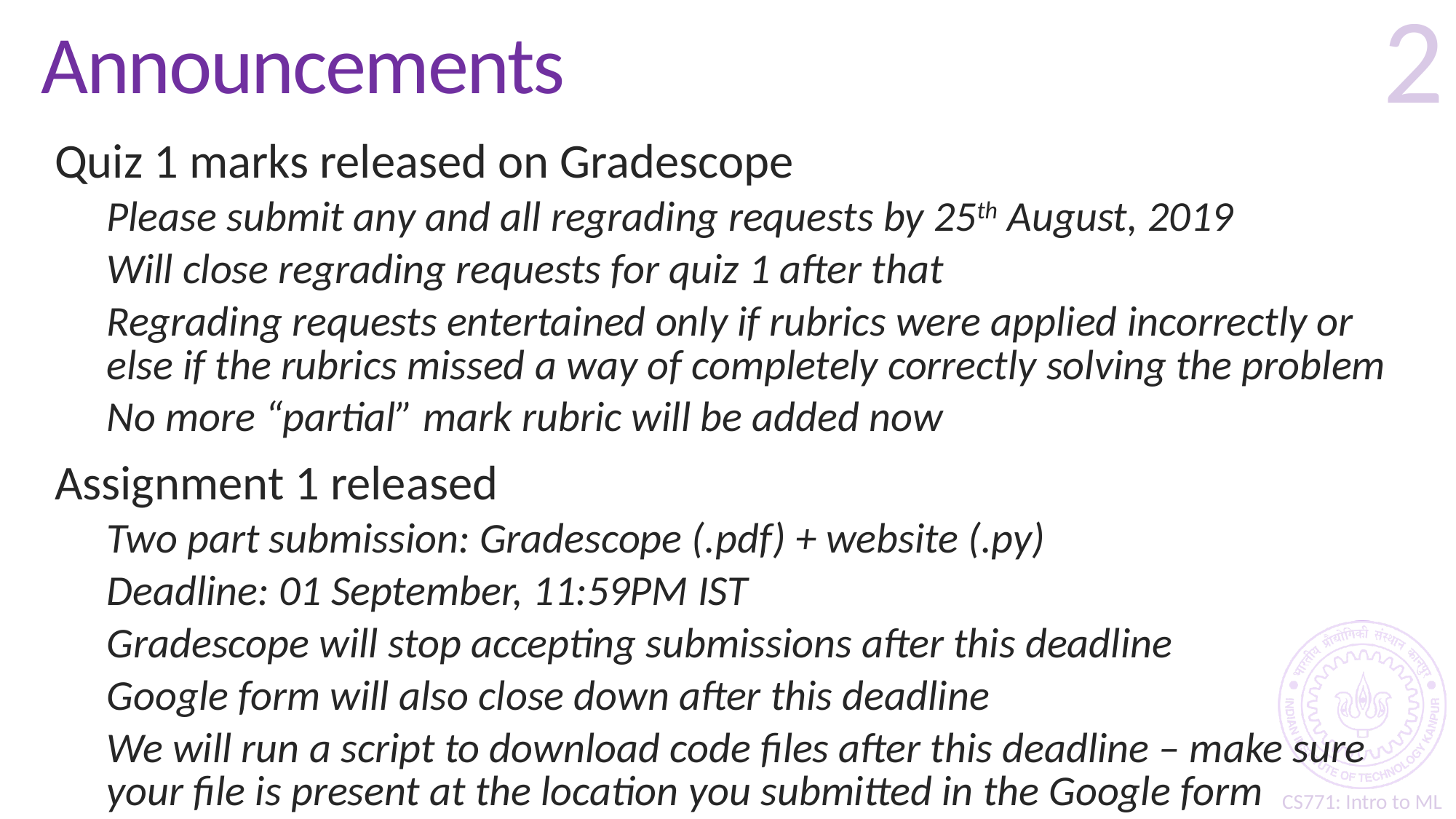

# Announcements
2
Quiz 1 marks released on Gradescope
Please submit any and all regrading requests by 25th August, 2019
Will close regrading requests for quiz 1 after that
Regrading requests entertained only if rubrics were applied incorrectly or else if the rubrics missed a way of completely correctly solving the problem
No more “partial” mark rubric will be added now
Assignment 1 released
Two part submission: Gradescope (.pdf) + website (.py)
Deadline: 01 September, 11:59PM IST
Gradescope will stop accepting submissions after this deadline
Google form will also close down after this deadline
We will run a script to download code files after this deadline – make sure your file is present at the location you submitted in the Google form